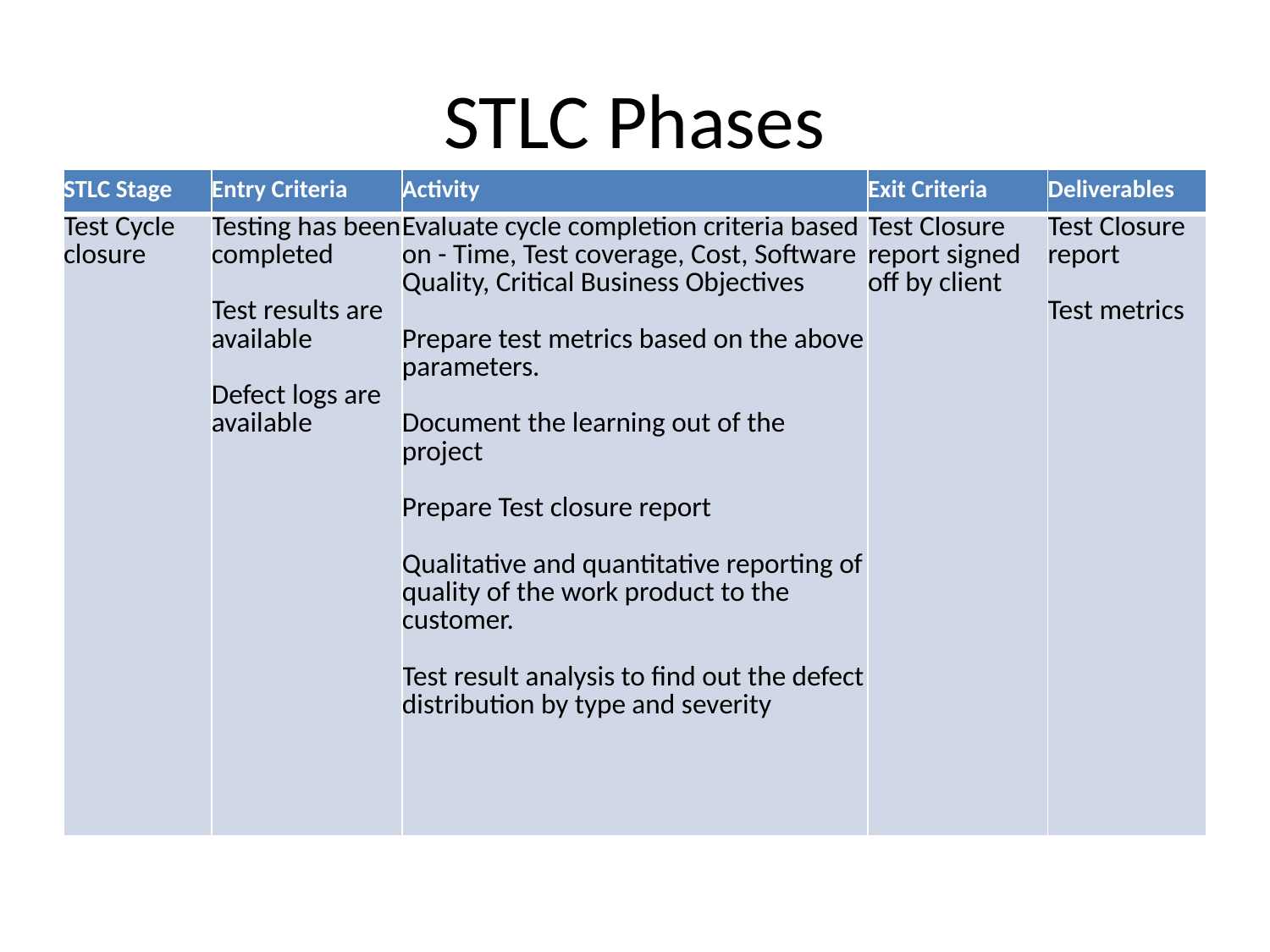

# STLC Phases
| STLC Stage | Entry Criteria | Activity | Exit Criteria | Deliverables |
| --- | --- | --- | --- | --- |
| Test Cycle closure | Testing has been completed Test results are available Defect logs are available | Evaluate cycle completion criteria based on - Time, Test coverage, Cost, Software Quality, Critical Business Objectives Prepare test metrics based on the above parameters. Document the learning out of the project Prepare Test closure report Qualitative and quantitative reporting of quality of the work product to the customer. Test result analysis to find out the defect distribution by type and severity | Test Closure report signed off by client | Test Closure report Test metrics |